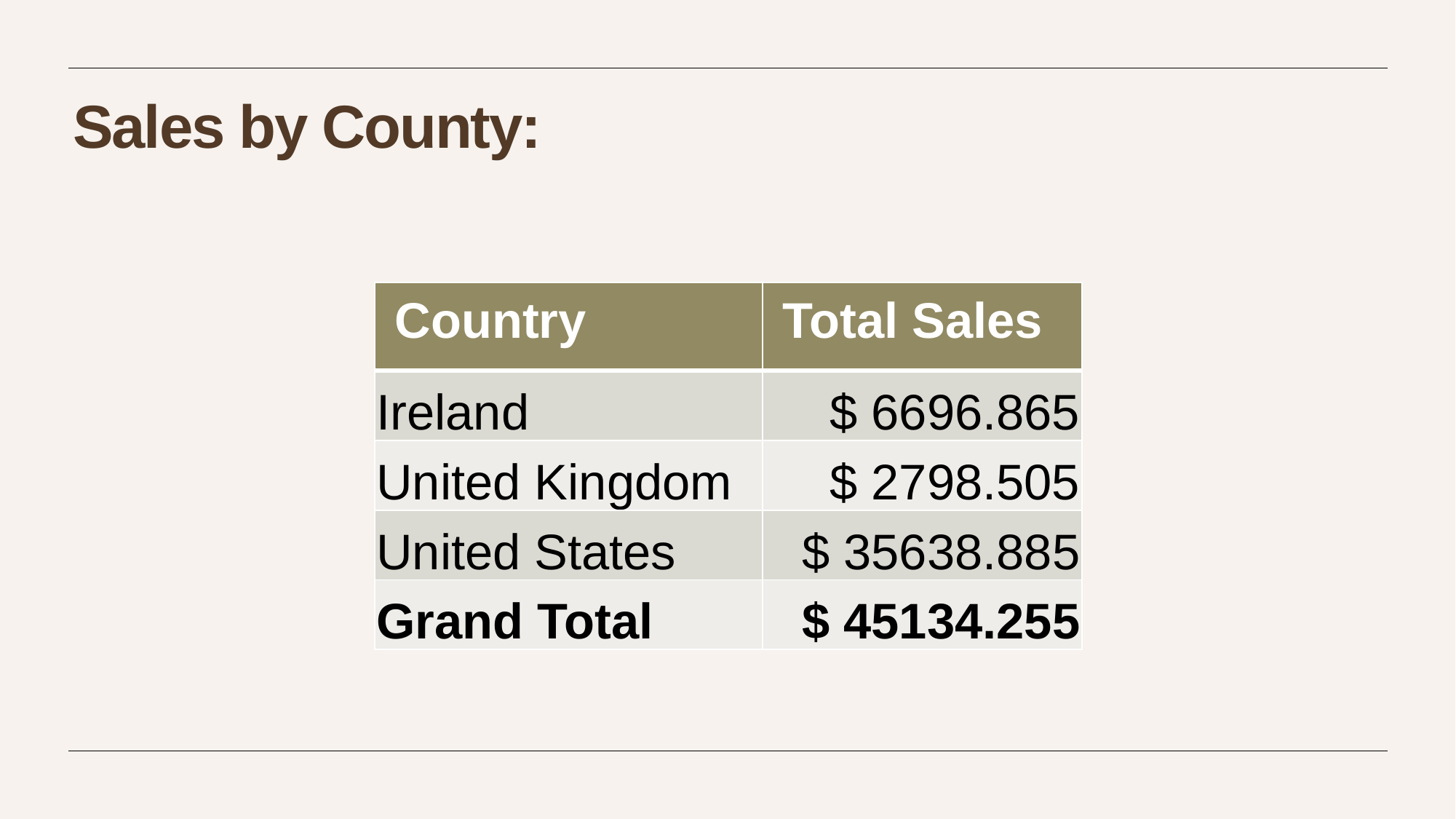

# Sales by County:
| Country | Total Sales |
| --- | --- |
| Ireland | $ 6696.865 |
| United Kingdom | $ 2798.505 |
| United States | $ 35638.885 |
| Grand Total | $ 45134.255 |